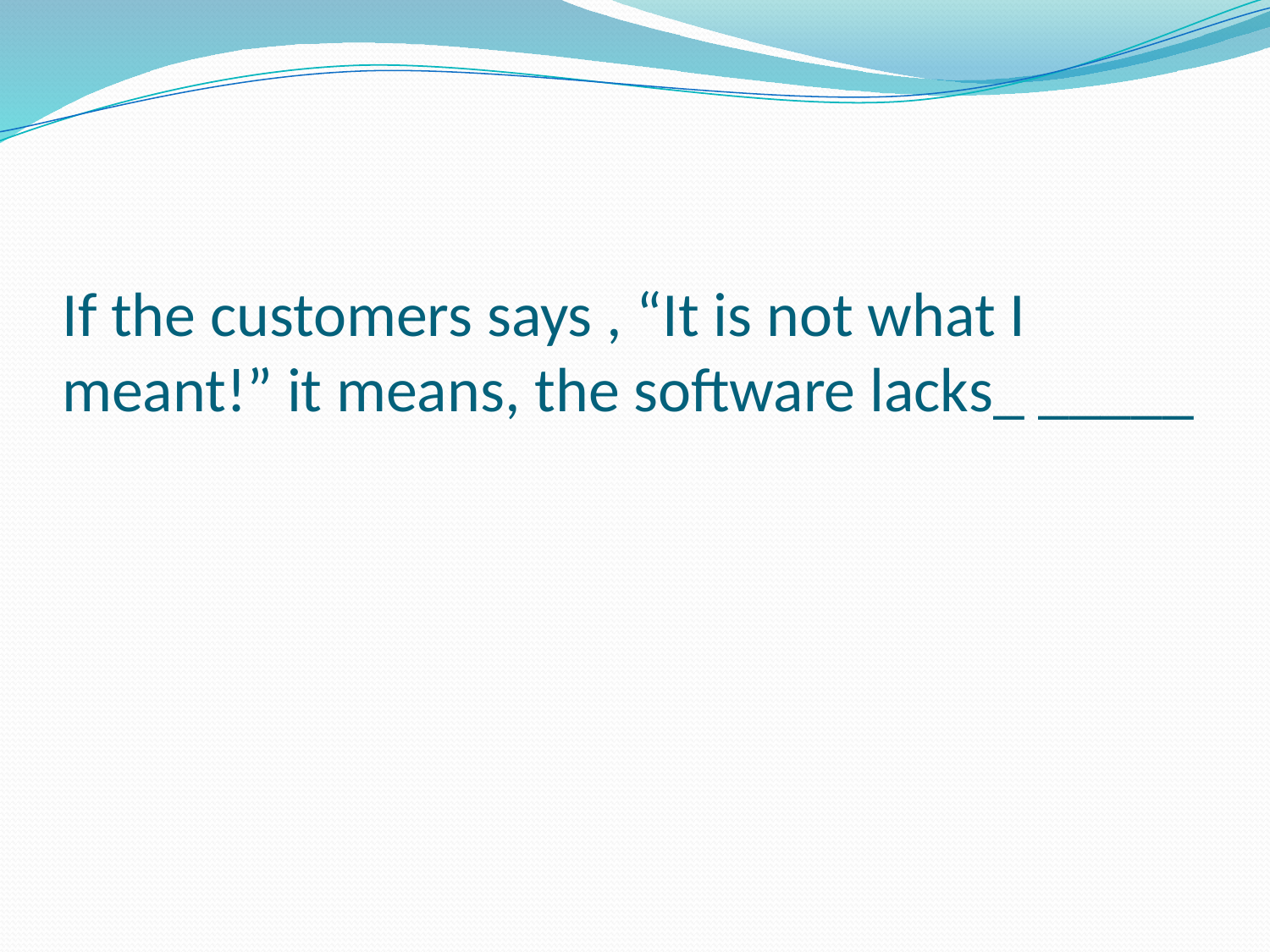

# If the customers says , “It is not what I meant!” it means, the software lacks_ _____